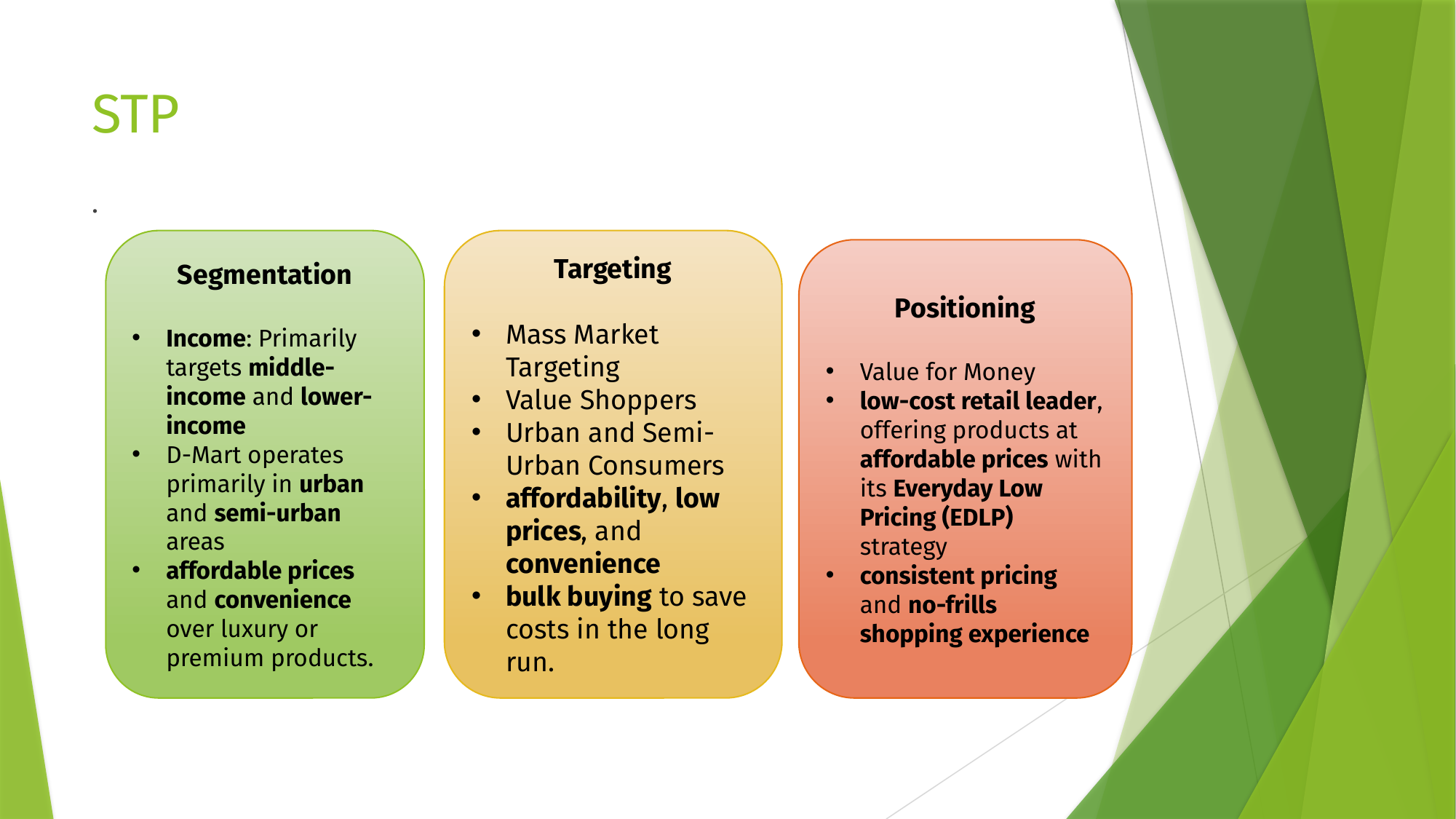

# STP
.
Segmentation

Income: Primarily targets middle-income and lower-income
D-Mart operates primarily in urban and semi-urban areas
affordable prices and convenience over luxury or premium products.

Targeting

Mass Market Targeting
Value Shoppers
Urban and Semi-Urban Consumers
affordability, low prices, and convenience
bulk buying to save costs in the long run.

Positioning

Value for Money
low-cost retail leader, offering products at affordable prices with its Everyday Low Pricing (EDLP) strategy
consistent pricing and no-frills shopping experience